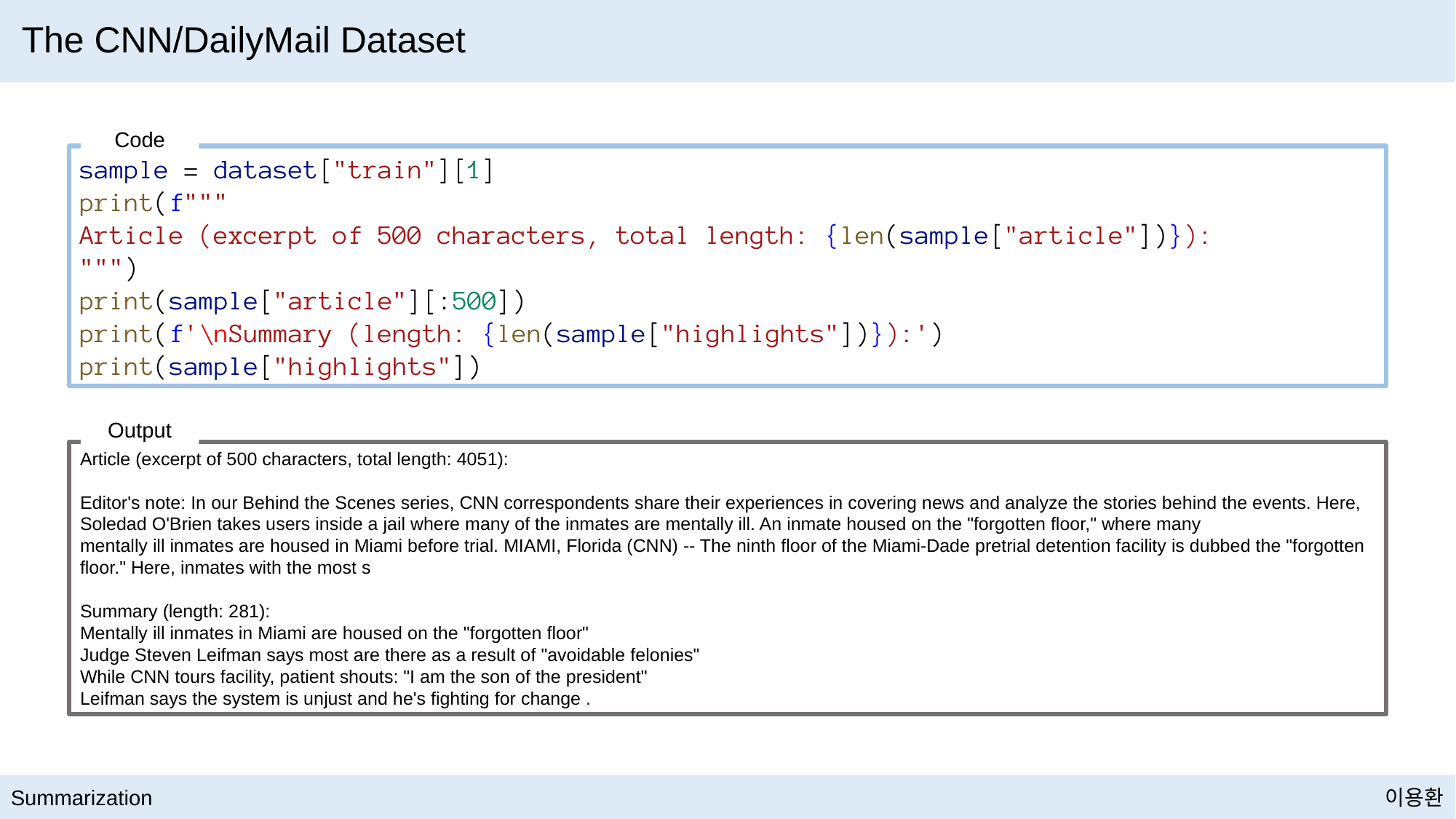

# The CNN/DailyMail Dataset
Code
sample = dataset["train"][1]
print(f"""
Article (excerpt of 500 characters, total length: {len(sample["article"])}):
""")
print(sample["article"][:500])
print(f'\nSummary (length: {len(sample["highlights"])}):')
print(sample["highlights"])
Output
Article (excerpt of 500 characters, total length: 4051):

Editor's note: In our Behind the Scenes series, CNN correspondents share their experiences in covering news and analyze the stories behind the events. Here, Soledad O'Brien takes users inside a jail where many of the inmates are mentally ill. An inmate housed on the "forgotten floor," where many
mentally ill inmates are housed in Miami before trial. MIAMI, Florida (CNN) -- The ninth floor of the Miami-Dade pretrial detention facility is dubbed the "forgotten floor." Here, inmates with the most s

Summary (length: 281):
Mentally ill inmates in Miami are housed on the "forgotten floor"
Judge Steven Leifman says most are there as a result of "avoidable felonies"
While CNN tours facility, patient shouts: "I am the son of the president"
Leifman says the system is unjust and he's fighting for change .